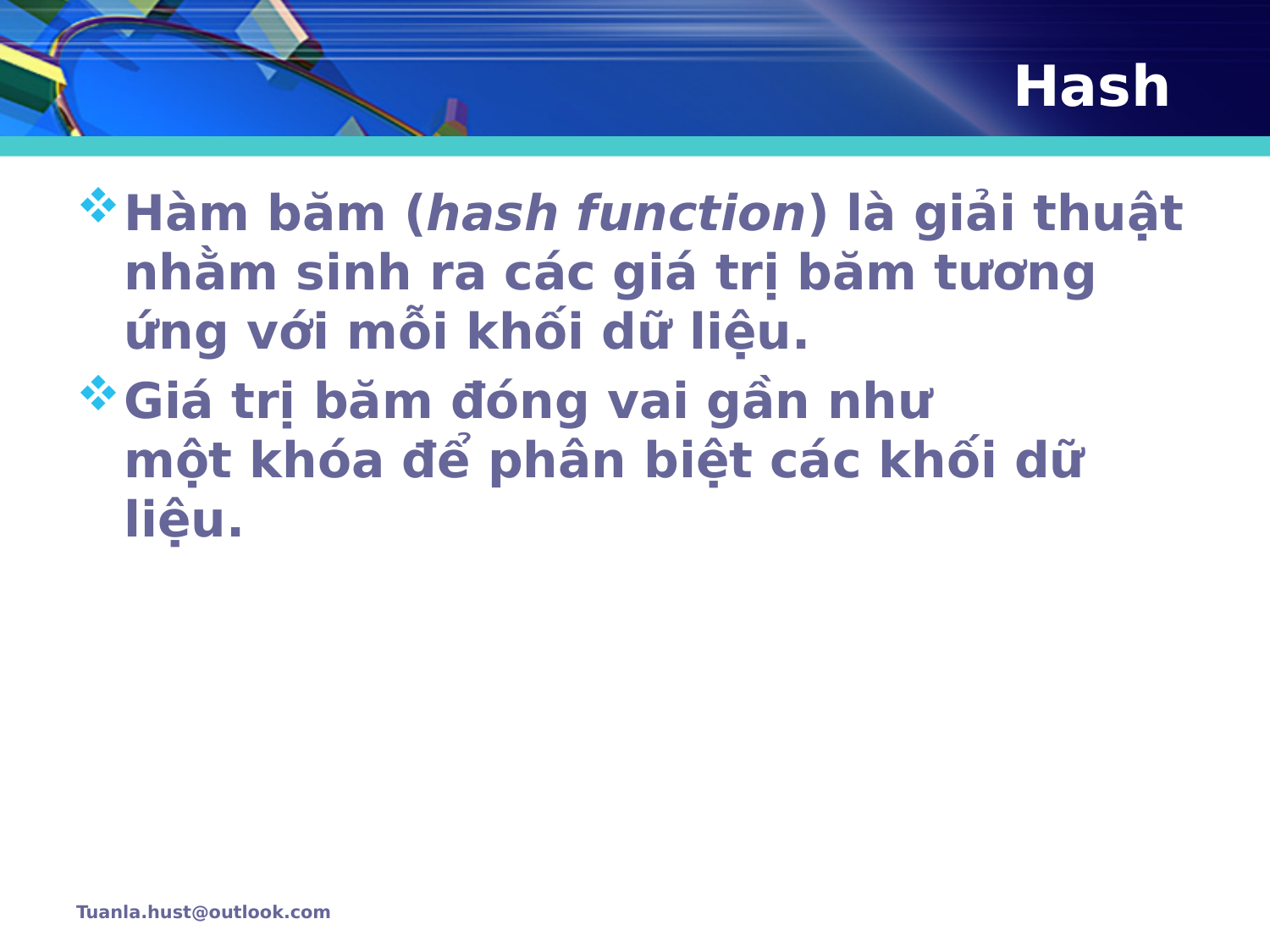

# Hash
Hàm băm (hash function) là giải thuật nhằm sinh ra các giá trị băm tương ứng với mỗi khối dữ liệu.
Giá trị băm đóng vai gần như một khóa để phân biệt các khối dữ liệu.
Tuanla.hust@outlook.com